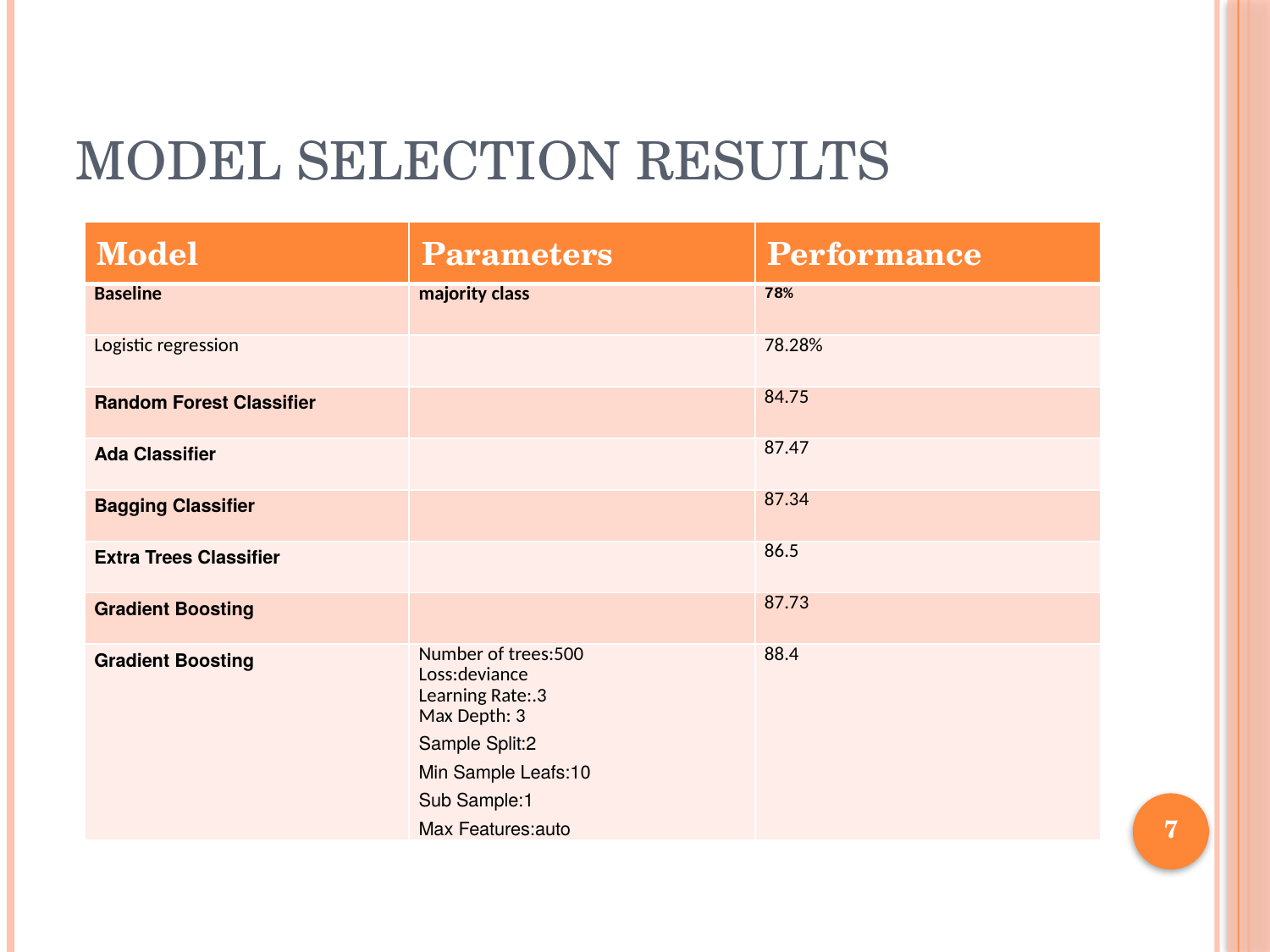

# Model Selection Results
| Model | Parameters | Performance |
| --- | --- | --- |
| Baseline | majority class | 78% |
| Logistic regression |  | 78.28% |
| Random Forest Classifier |  | 84.75 |
| Ada Classifier |  | 87.47 |
| Bagging Classifier |  | 87.34 |
| Extra Trees Classifier |  | 86.5 |
| Gradient Boosting |  | 87.73 |
| Gradient Boosting | Number of trees:500 Loss:deviance Learning Rate:.3 Max Depth: 3 Sample Split:2 Min Sample Leafs:10 Sub Sample:1 Max Features:auto | 88.4 |
7